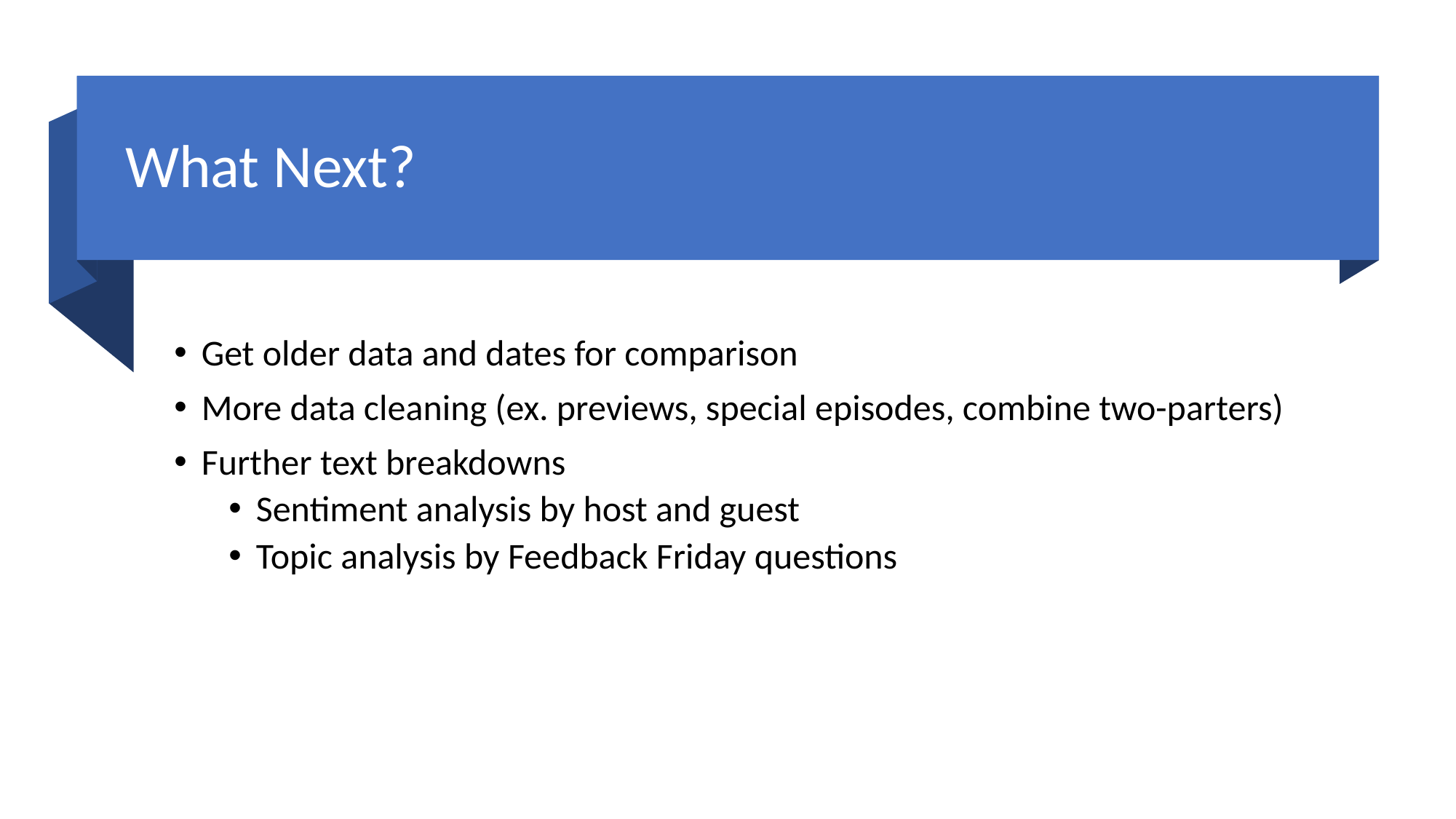

# What Next?

Get older data and dates for comparison
More data cleaning (ex. previews, special episodes, combine two-parters)
Further text breakdowns
Sentiment analysis by host and guest
Topic analysis by Feedback Friday questions